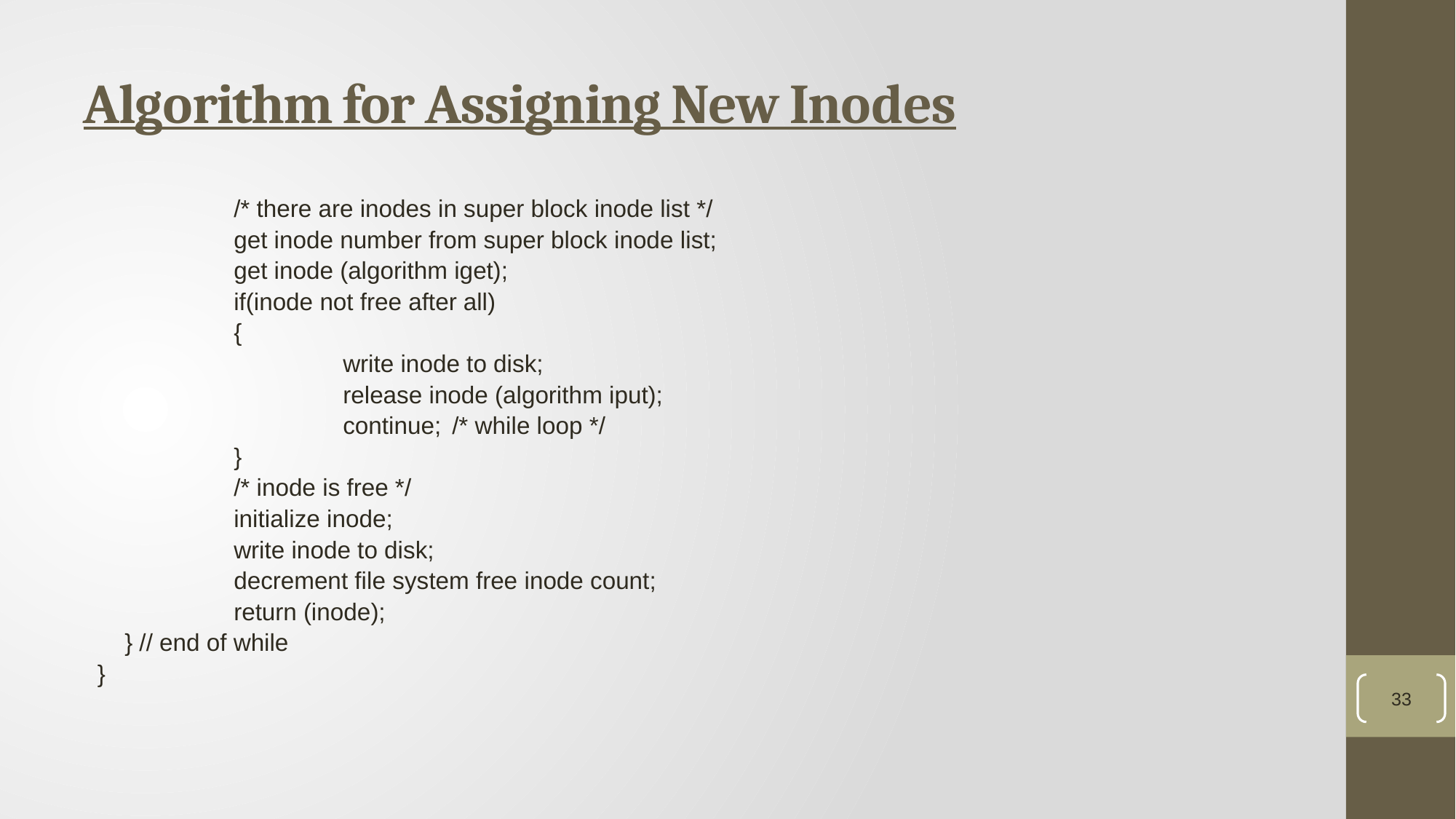

# Algorithm for Assigning New Inodes
33
		/* there are inodes in super block inode list */
		get inode number from super block inode list;
		get inode (algorithm iget);
		if(inode not free after all)
		{
			write inode to disk;
			release inode (algorithm iput);
			continue;	/* while loop */
		}
		/* inode is free */
		initialize inode;
		write inode to disk;
		decrement file system free inode count;
		return (inode);
	} // end of while
}